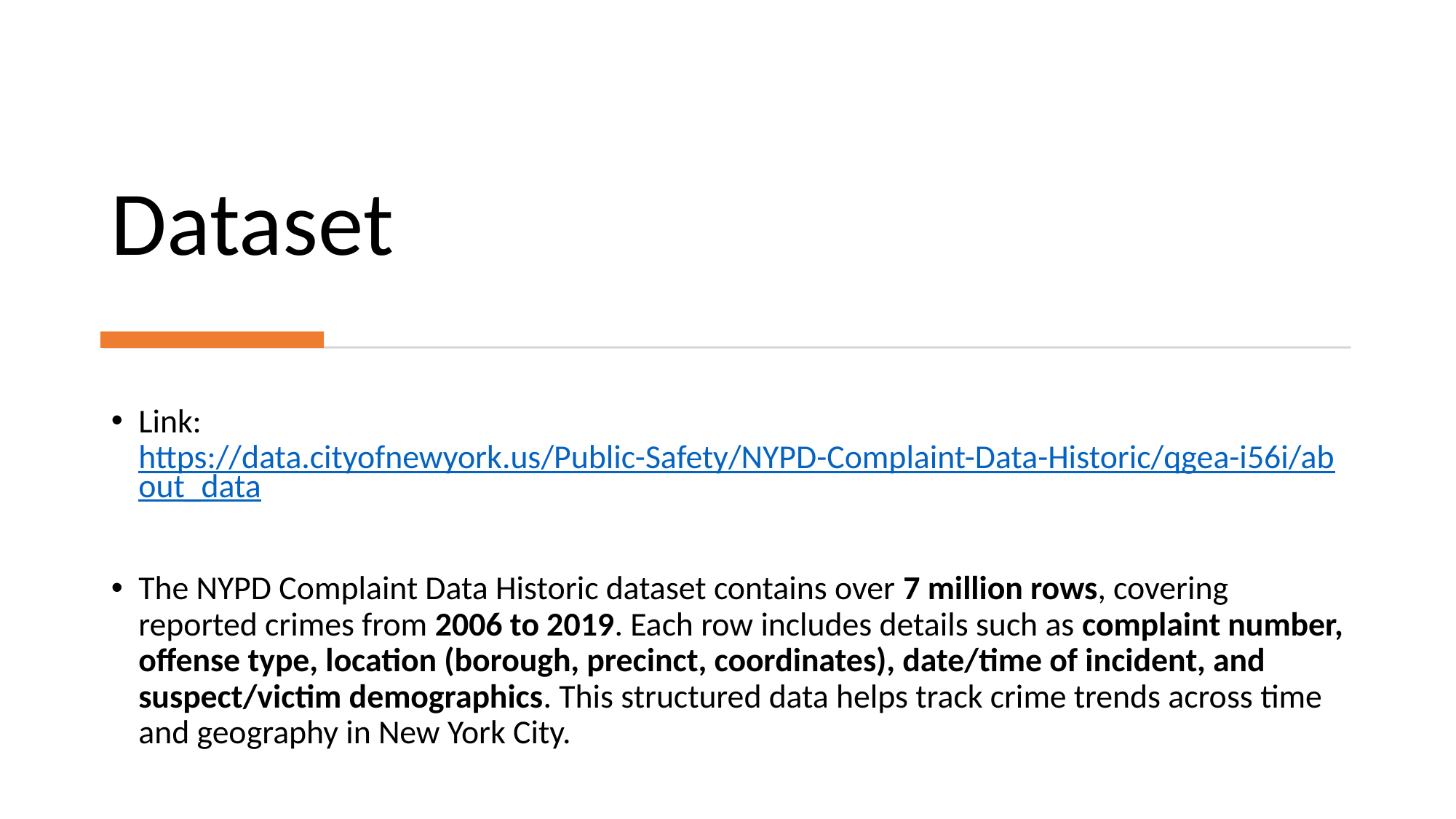

# Dataset

Link: https://data.cityofnewyork.us/Public-Safety/NYPD-Complaint-Data-Historic/qgea-i56i/about_data

The NYPD Complaint Data Historic dataset contains over 7 million rows, covering reported crimes from 2006 to 2019. Each row includes details such as complaint number, offense type, location (borough, precinct, coordinates), date/time of incident, and suspect/victim demographics. This structured data helps track crime trends across time and geography in New York City.